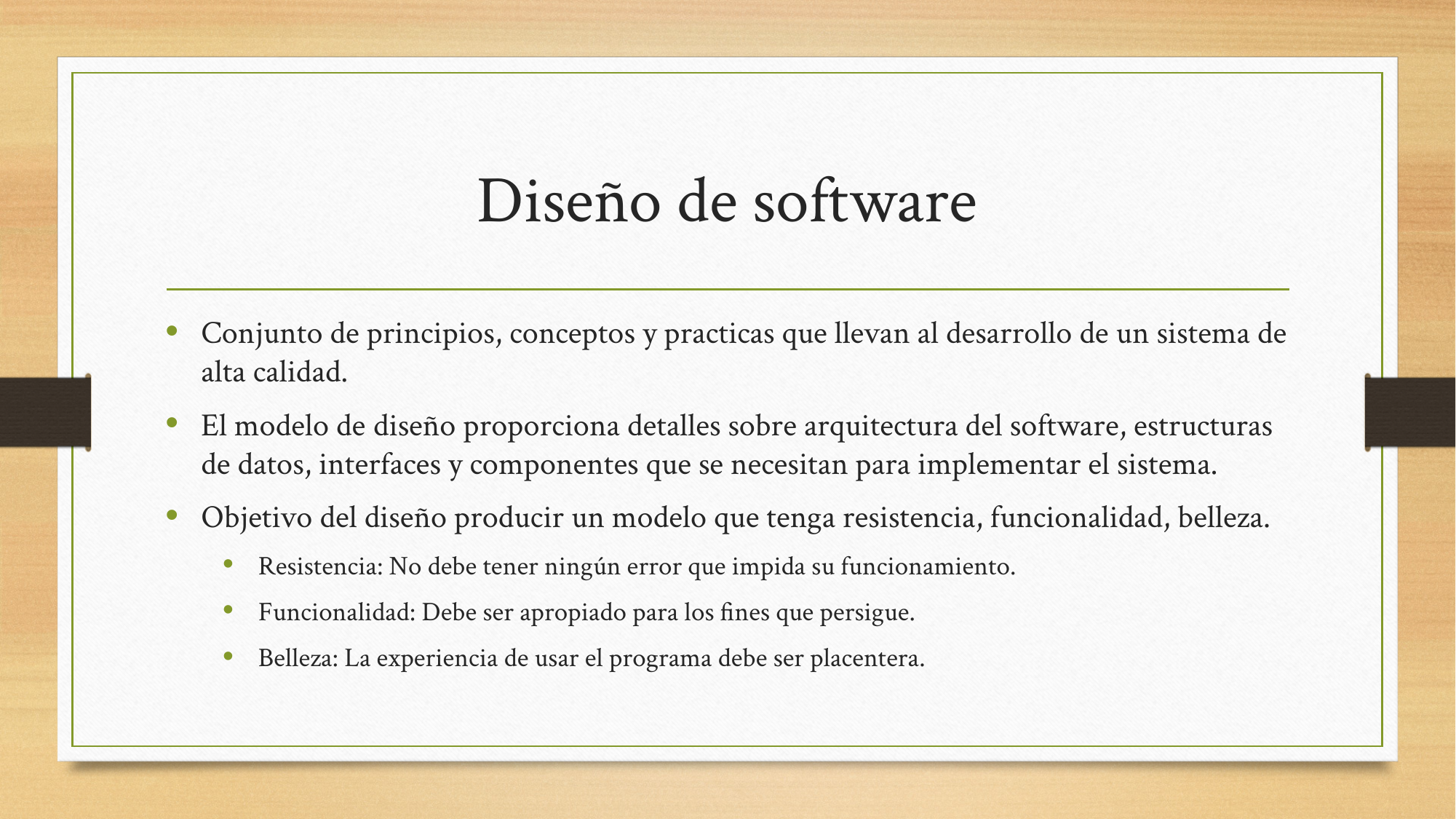

# Diseño de software
Conjunto de principios, conceptos y practicas que llevan al desarrollo de un sistema de alta calidad.
El modelo de diseño proporciona detalles sobre arquitectura del software, estructuras de datos, interfaces y componentes que se necesitan para implementar el sistema.
Objetivo del diseño producir un modelo que tenga resistencia, funcionalidad, belleza.
Resistencia: No debe tener ningún error que impida su funcionamiento.
Funcionalidad: Debe ser apropiado para los fines que persigue.
Belleza: La experiencia de usar el programa debe ser placentera.